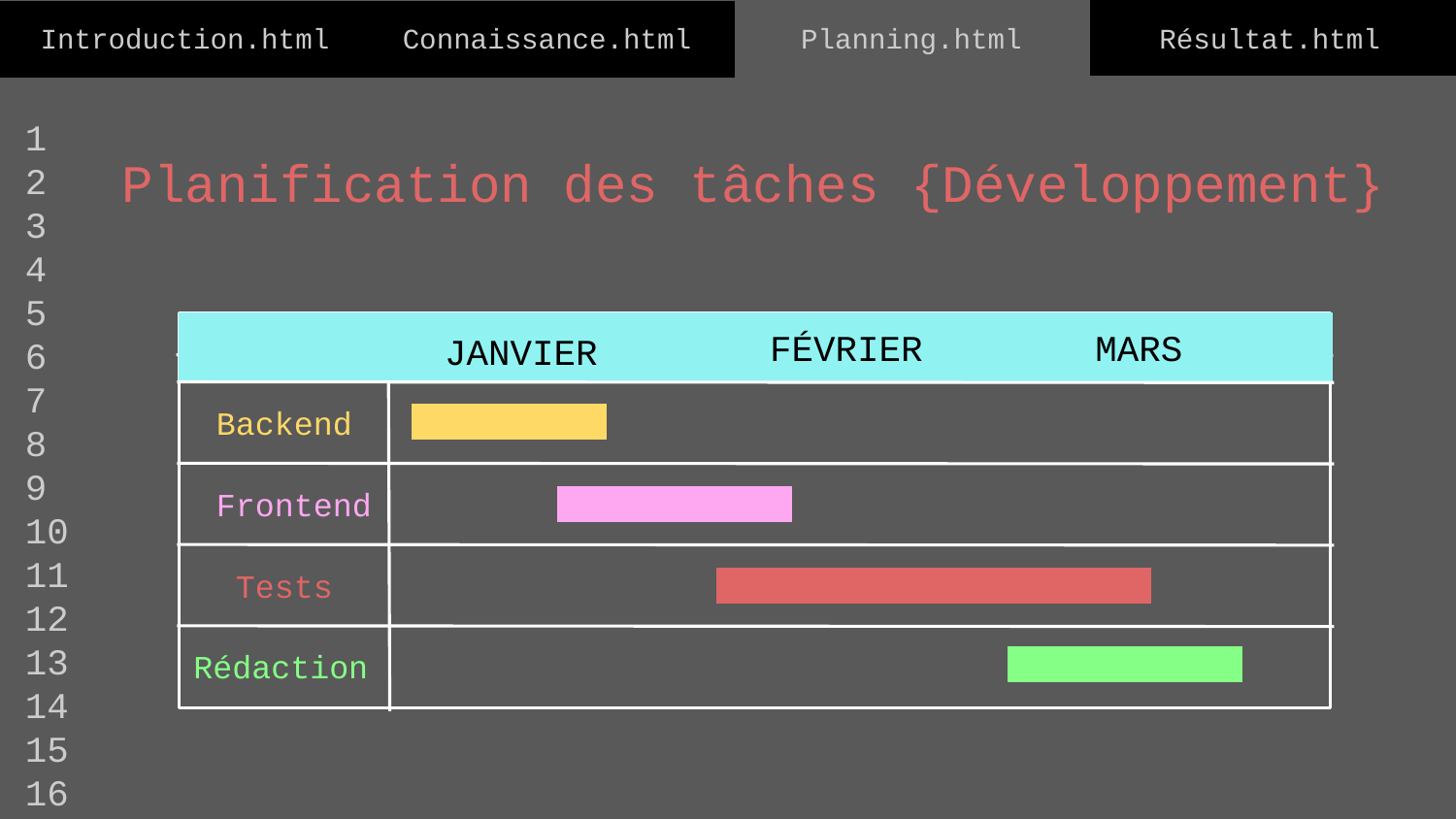

Connaissance.html
Connaissance.html
Planning.html
Résultat.html
Introduction.html

1
2
3
4
5
6
7
8
9
10
11
12
13
14
15
16
17
Planification des tâches {Développement}

FÉVRIER
MARS

JANVIER
Backend

Frontend

 Tests

Rédaction